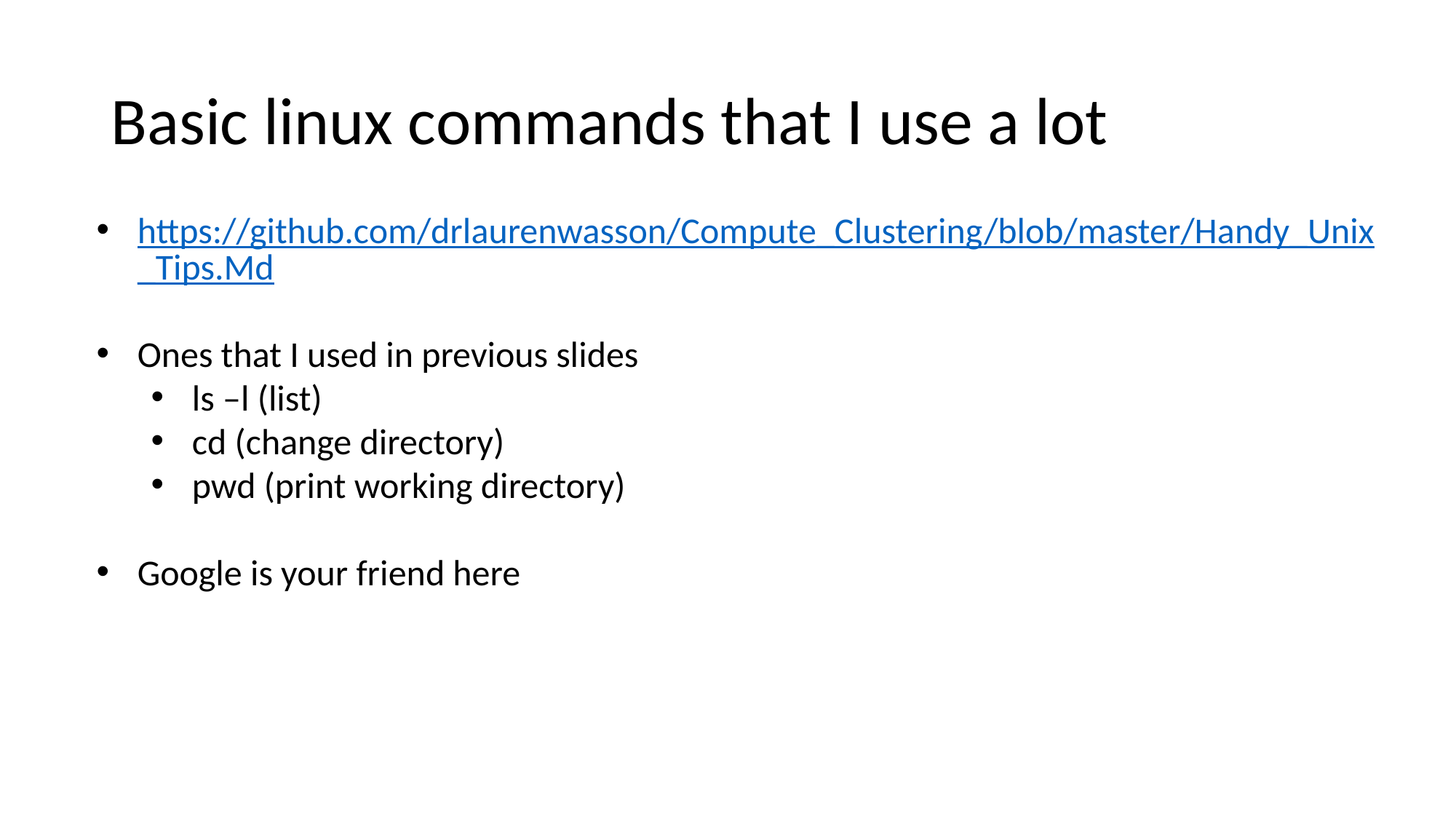

# Basic linux commands that I use a lot
https://github.com/drlaurenwasson/Compute_Clustering/blob/master/Handy_Unix_Tips.Md

Ones that I used in previous slides
ls –l (list)
cd (change directory)
pwd (print working directory)

Google is your friend here